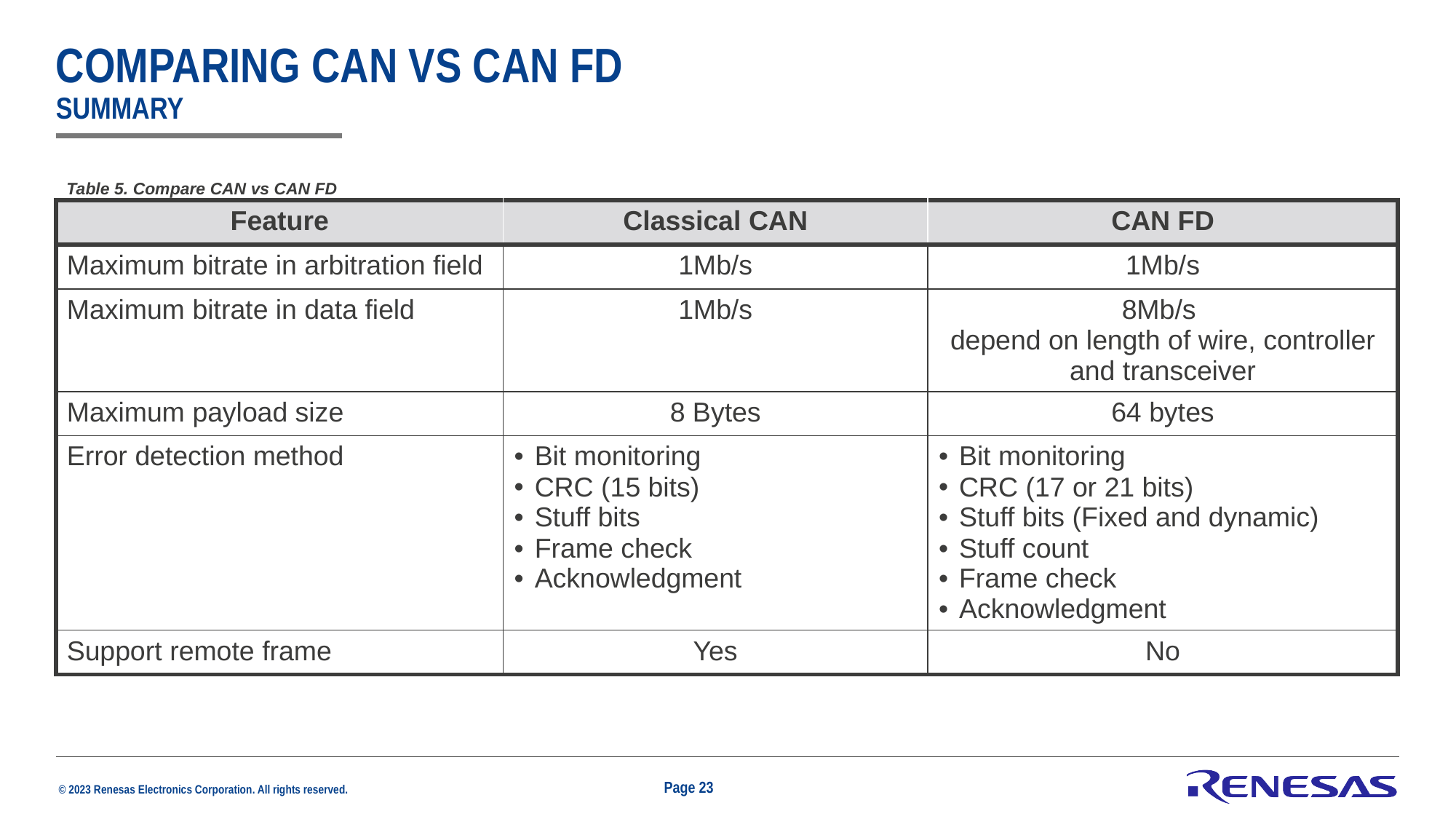

# Comparing can vs can fd summary
Table 5. Compare CAN vs CAN FD
| Feature | Classical CAN | CAN FD |
| --- | --- | --- |
| Maximum bitrate in arbitration field | 1Mb/s | 1Mb/s |
| Maximum bitrate in data field | 1Mb/s | 8Mb/s depend on length of wire, controller and transceiver |
| Maximum payload size | 8 Bytes | 64 bytes |
| Error detection method | Bit monitoring CRC (15 bits) Stuff bits Frame check Acknowledgment | Bit monitoring CRC (17 or 21 bits) Stuff bits (Fixed and dynamic) Stuff count Frame check Acknowledgment |
| Support remote frame | Yes | No |